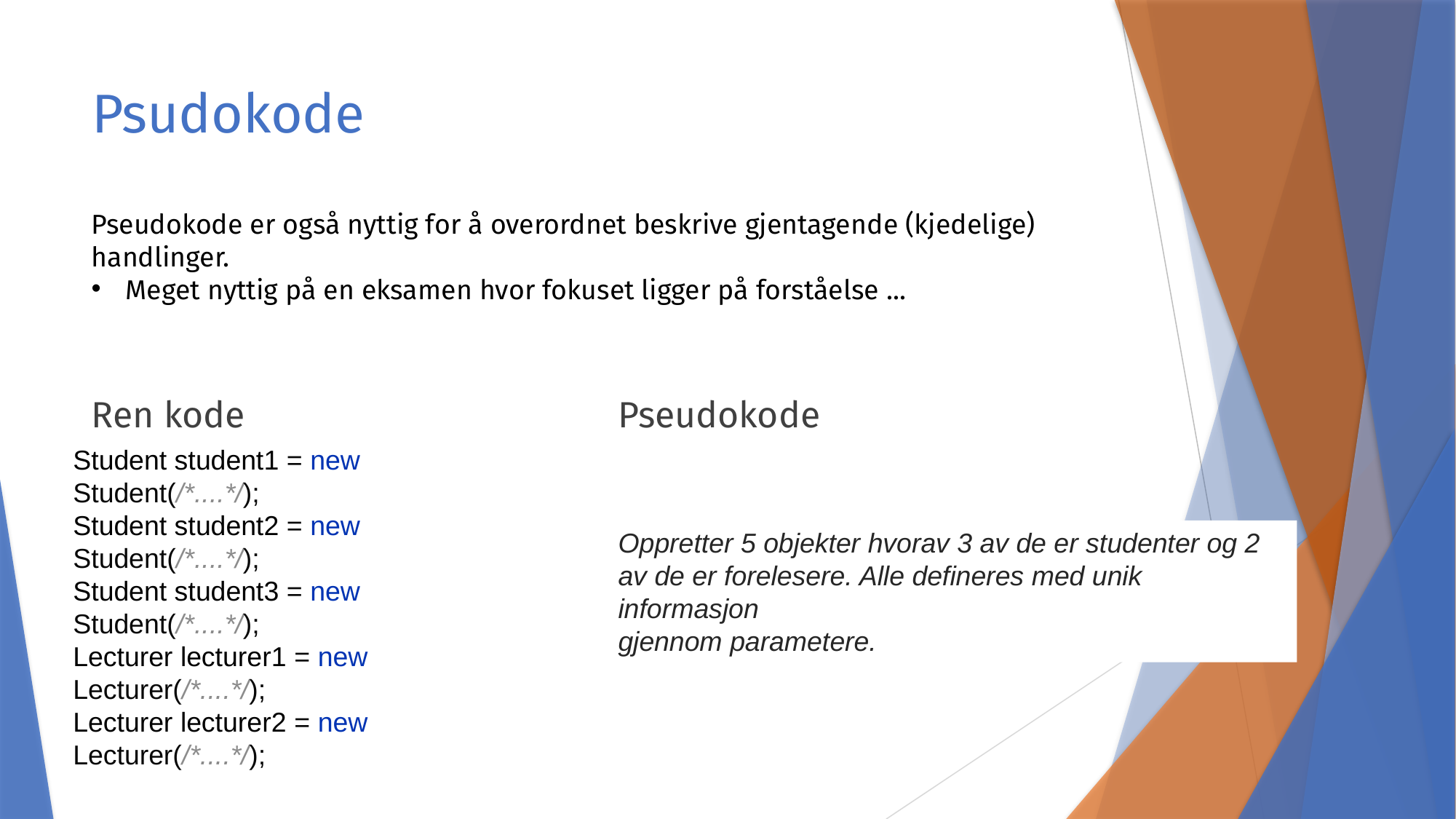

# Psudokode
Pseudokode er også nyttig for å overordnet beskrive gjentagende (kjedelige) handlinger.
Meget nyttig på en eksamen hvor fokuset ligger på forståelse ...
Ren kode
Pseudokode
Student student1 = new Student(/*....*/);
Student student2 = new Student(/*....*/);
Student student3 = new Student(/*....*/);
Lecturer lecturer1 = new Lecturer(/*....*/);
Lecturer lecturer2 = new Lecturer(/*....*/);
Oppretter 5 objekter hvorav 3 av de er studenter og 2 av de er forelesere. Alle defineres med unik informasjon
gjennom parametere.